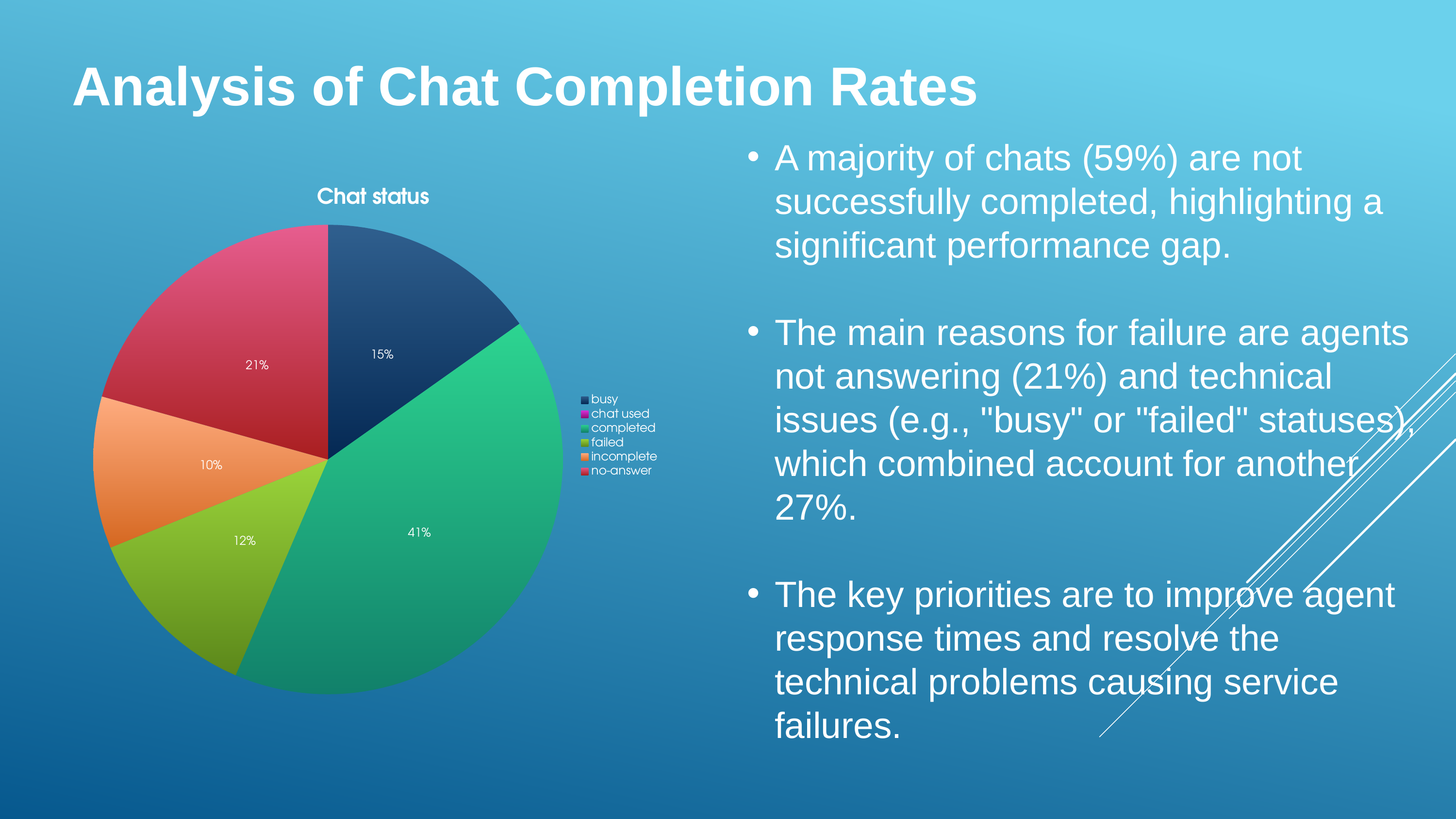

Analysis of Chat Completion Rates
A majority of chats (59%) are not successfully completed, highlighting a significant performance gap.

The main reasons for failure are agents not answering (21%) and technical issues (e.g., "busy" or "failed" statuses), which combined account for another 27%.

The key priorities are to improve agent response times and resolve the technical problems causing service failures.

### Chart: Chat status

| Category | Total |
|---|---|
| busy | 1270.0 |
| chat used | None |
| completed | 3451.0 |
| failed | 1040.0 |
| incomplete | 875.0 |
| no-answer | 1729.0 |